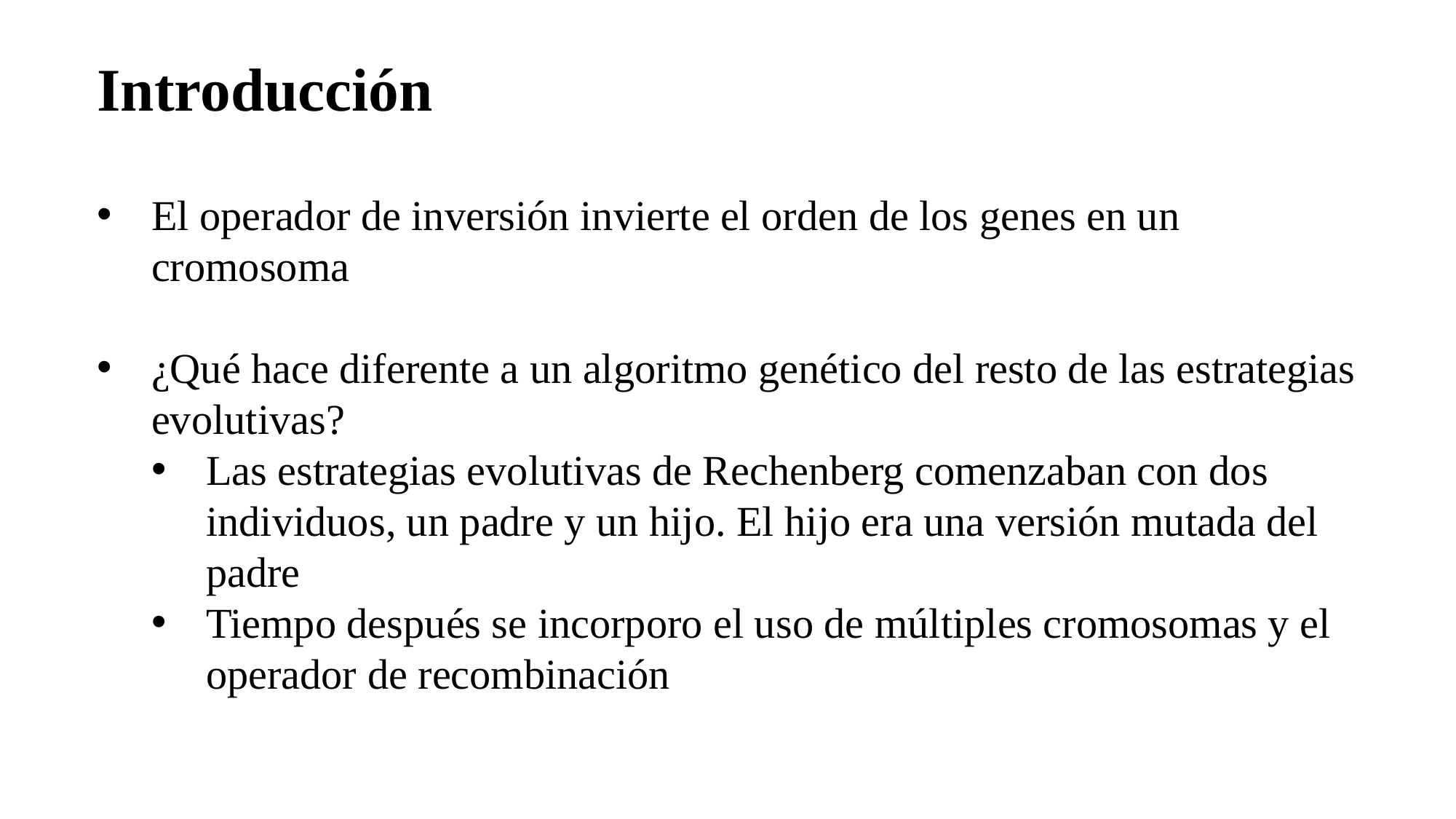

Introducción
El operador de inversión invierte el orden de los genes en un cromosoma

¿Qué hace diferente a un algoritmo genético del resto de las estrategias evolutivas?
Las estrategias evolutivas de Rechenberg comenzaban con dos individuos, un padre y un hijo. El hijo era una versión mutada del padre
Tiempo después se incorporo el uso de múltiples cromosomas y el operador de recombinación